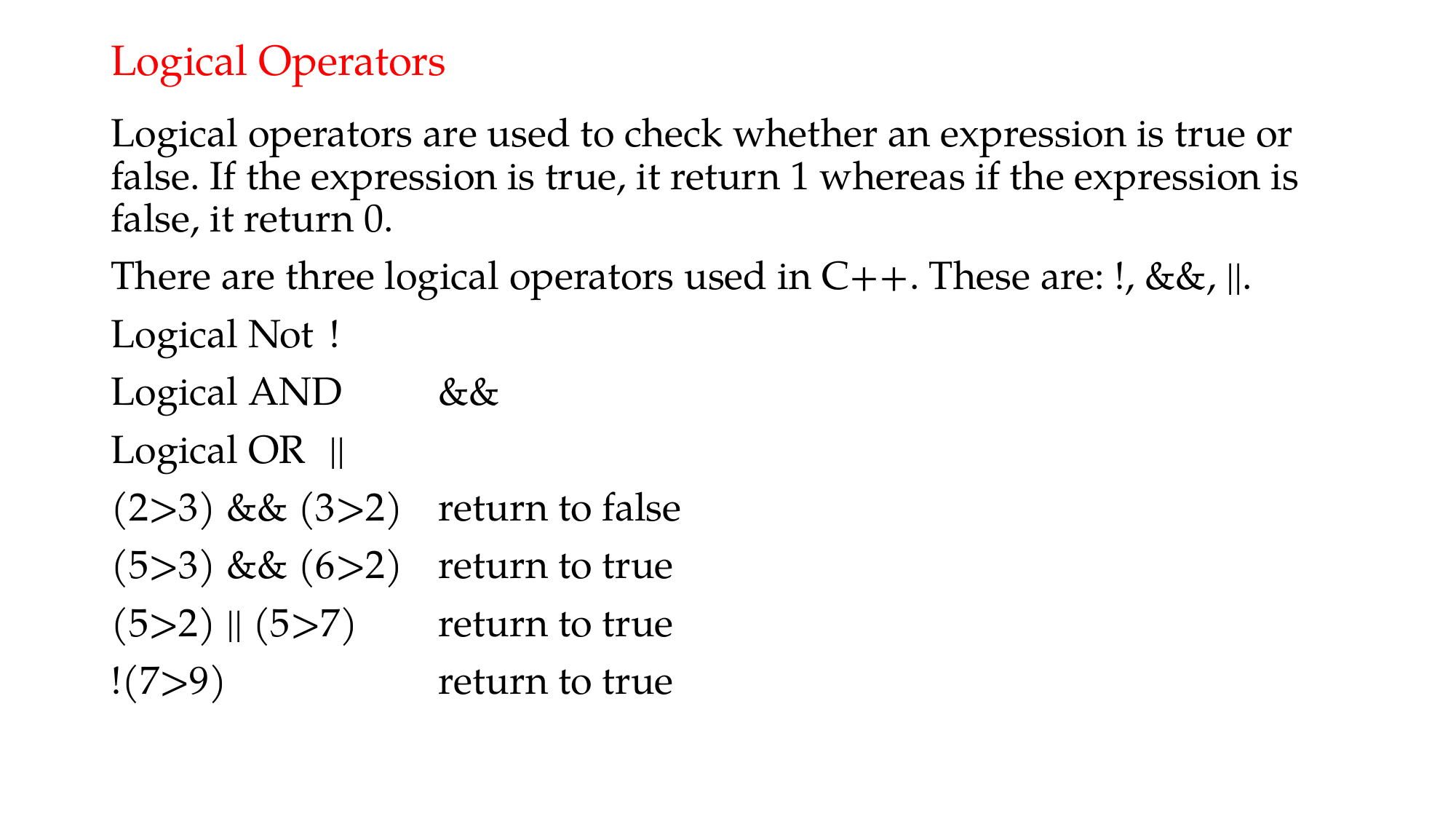

# Logical Operators
Logical operators are used to check whether an expression is true or false. If the expression is true, it return 1 whereas if the expression is false, it return 0.
There are three logical operators used in C++. These are: !, &&, ||.
Logical Not	!
Logical AND	&&
Logical OR	||
(2>3) && (3>2)	return to false
(5>3) && (6>2) 	return to true
(5>2) || (5>7) 	return to true
!(7>9) 		return to true